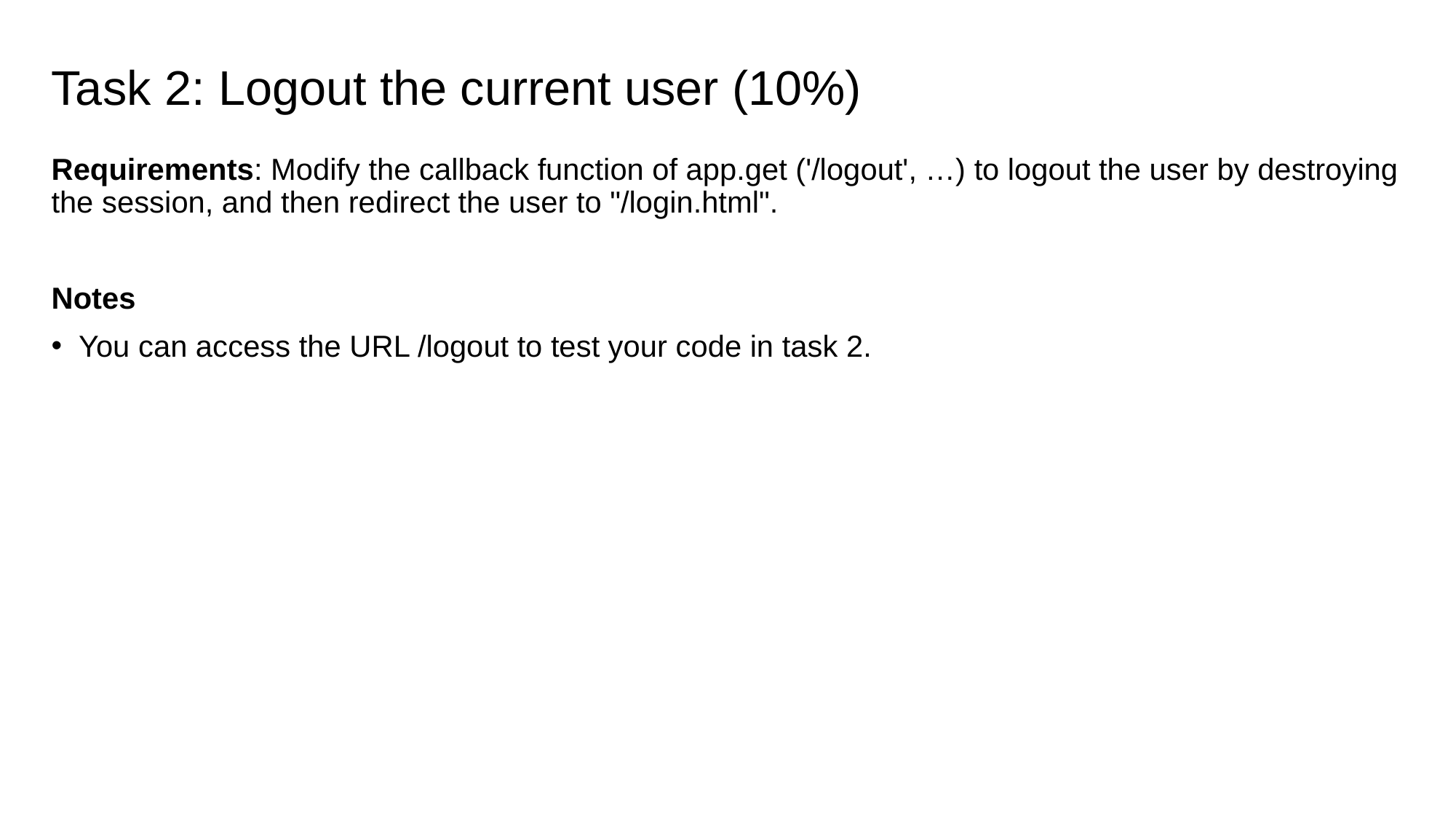

# Task 2: Logout the current user (10%)
Requirements: Modify the callback function of app.get ('/logout', …) to logout the user by destroying the session, and then redirect the user to "/login.html".

Notes
You can access the URL /logout to test your code in task 2.